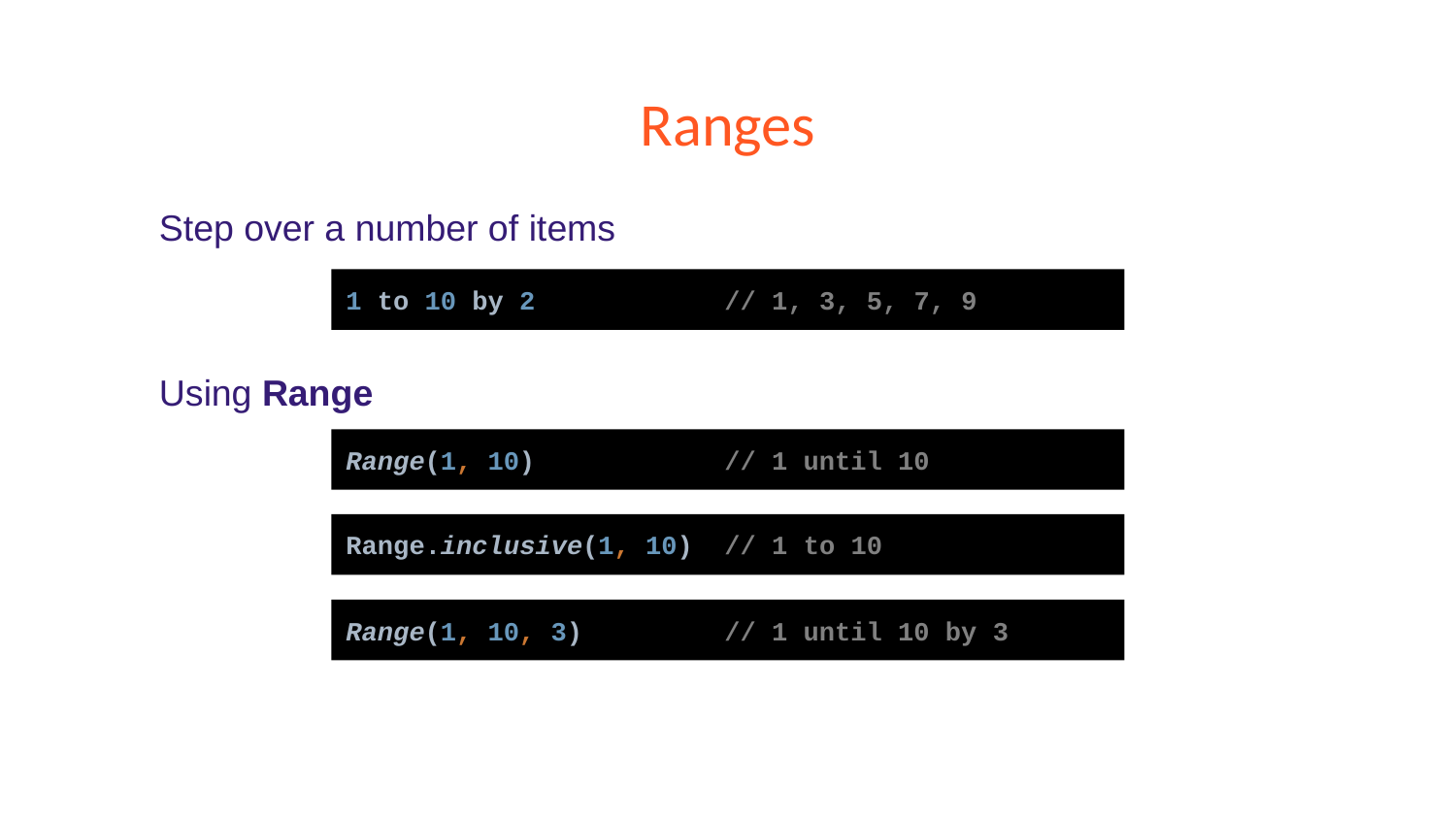

# Ranges
Step over a number of items

Using Range
1 to 10 by 2            // 1, 3, 5, 7, 9
Range(1, 10)            // 1 until 10
Range.inclusive(1, 10)  // 1 to 10
Range(1, 10, 3)         // 1 until 10 by 3